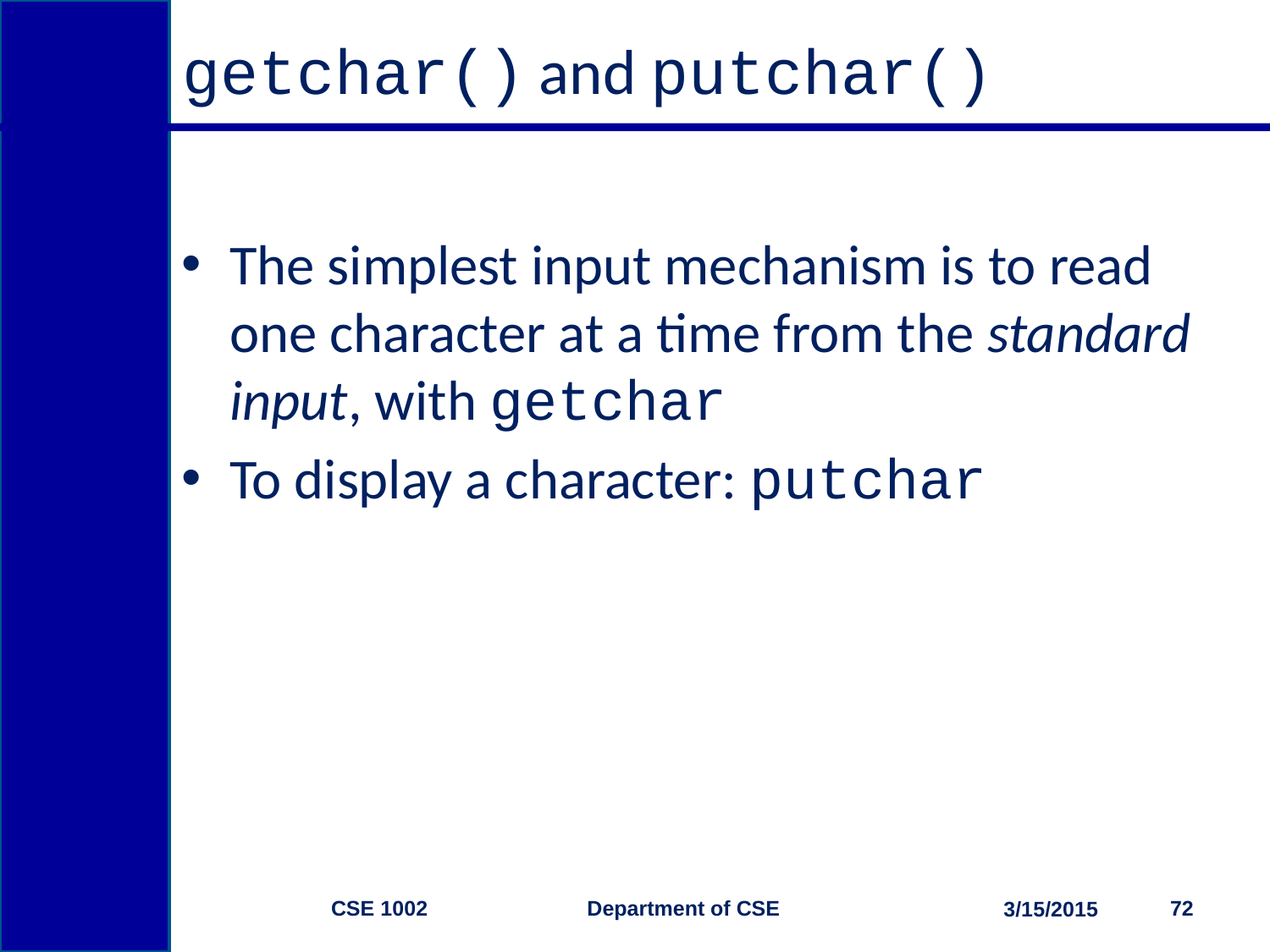

# getchar() and putchar()

The simplest input mechanism is to read one character at a time from the standard input, with getchar
To display a character: putchar

CSE 1002                           Department of CSE
72
3/15/2015